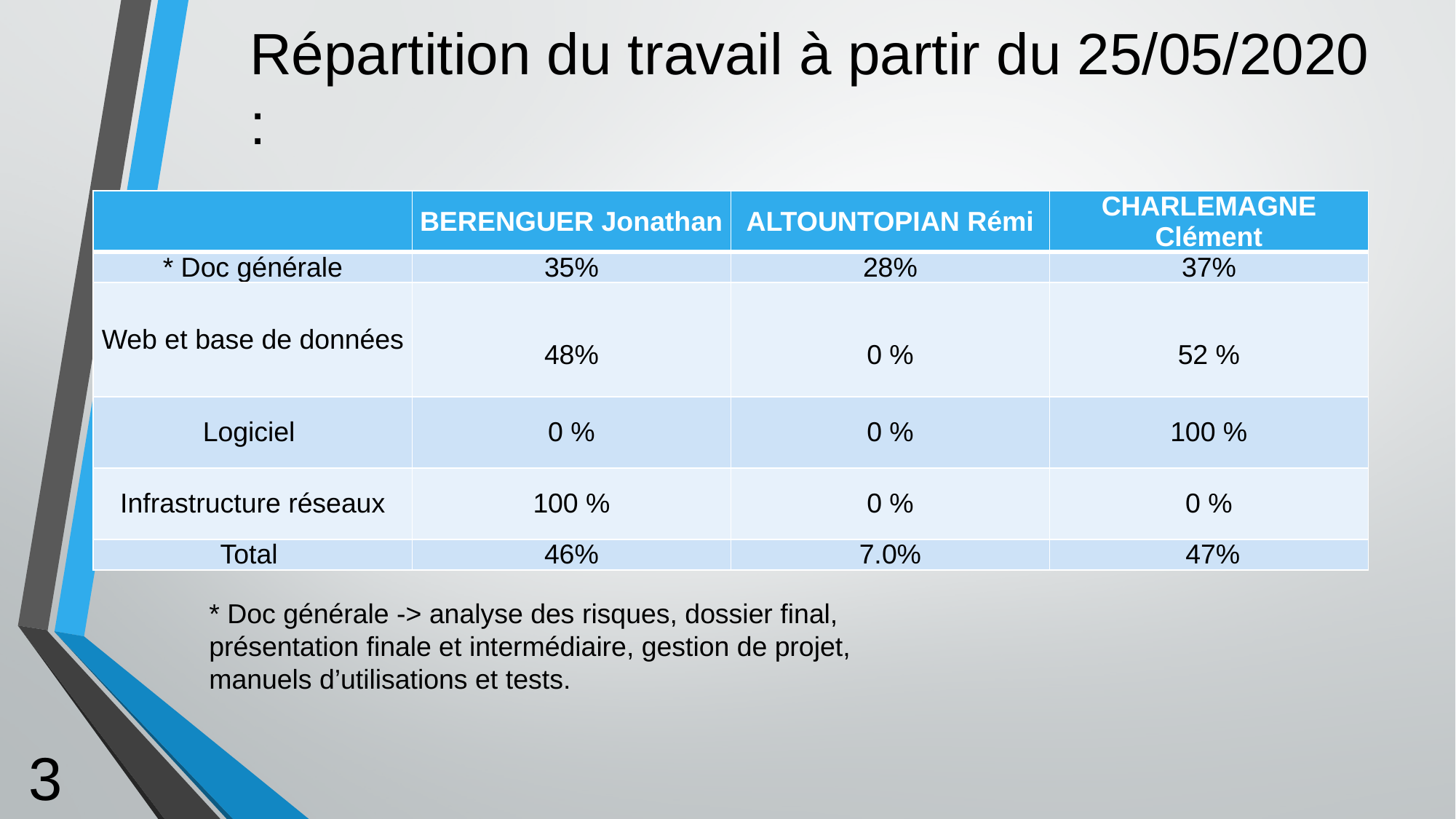

# Répartition du travail à partir du 25/05/2020 :
|  | BERENGUER Jonathan | ALTOUNTOPIAN Rémi | CHARLEMAGNE Clément |
| --- | --- | --- | --- |
| \* Doc générale | 35% | 28% | 37% |
| Web et base de données | 48% | 0 % | 52 % |
| Logiciel | 0 % | 0 % | 100 % |
| Infrastructure réseaux | 100 % | 0 % | 0 % |
| Total | 46% | 7.0% | 47% |
* Doc générale -> analyse des risques, dossier final, présentation finale et intermédiaire, gestion de projet, manuels d’utilisations et tests.
3